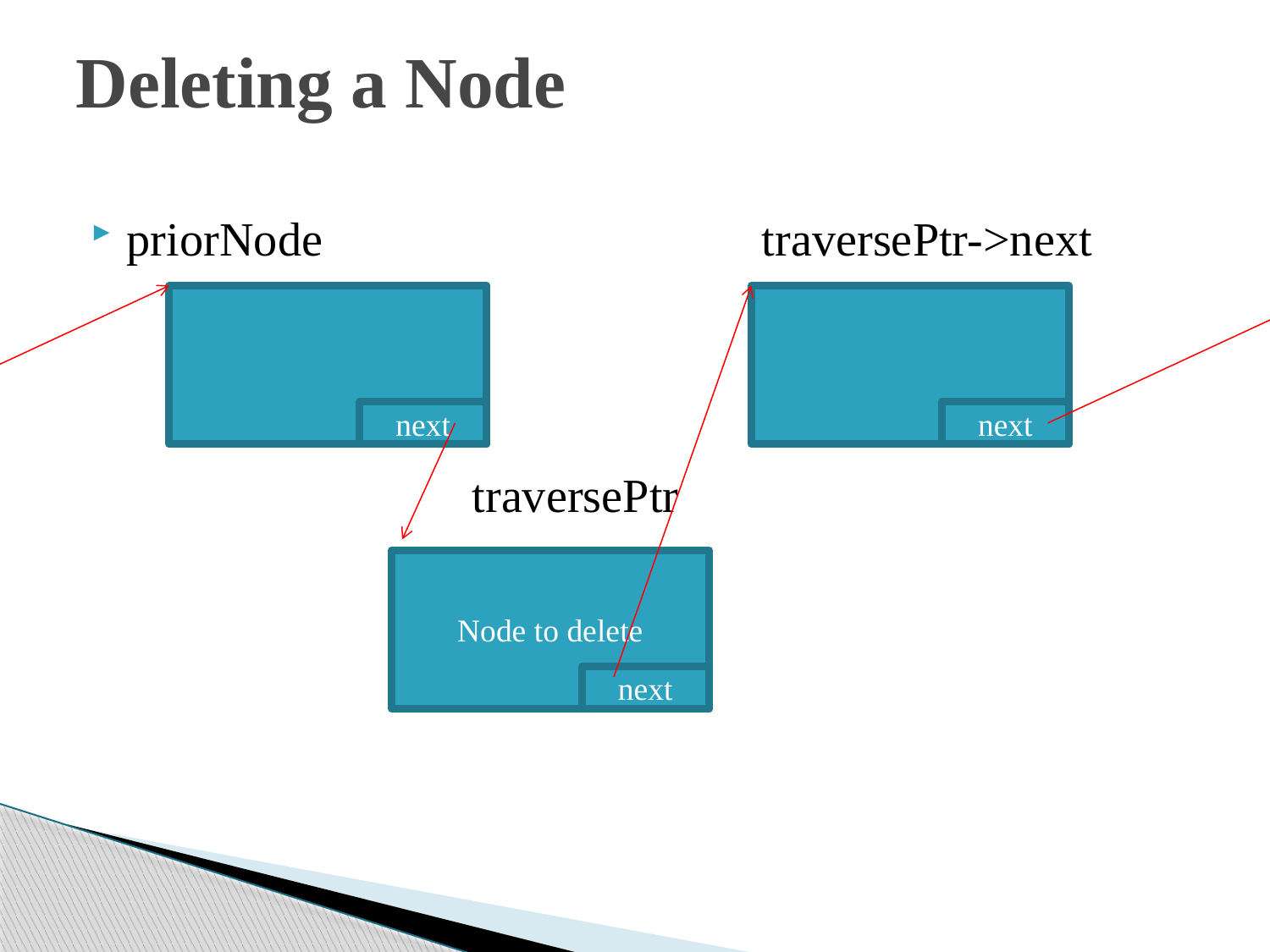

# Deleting a Node

priorNode				traversePtr->next

			traversePtr

next
next
Node to delete
next